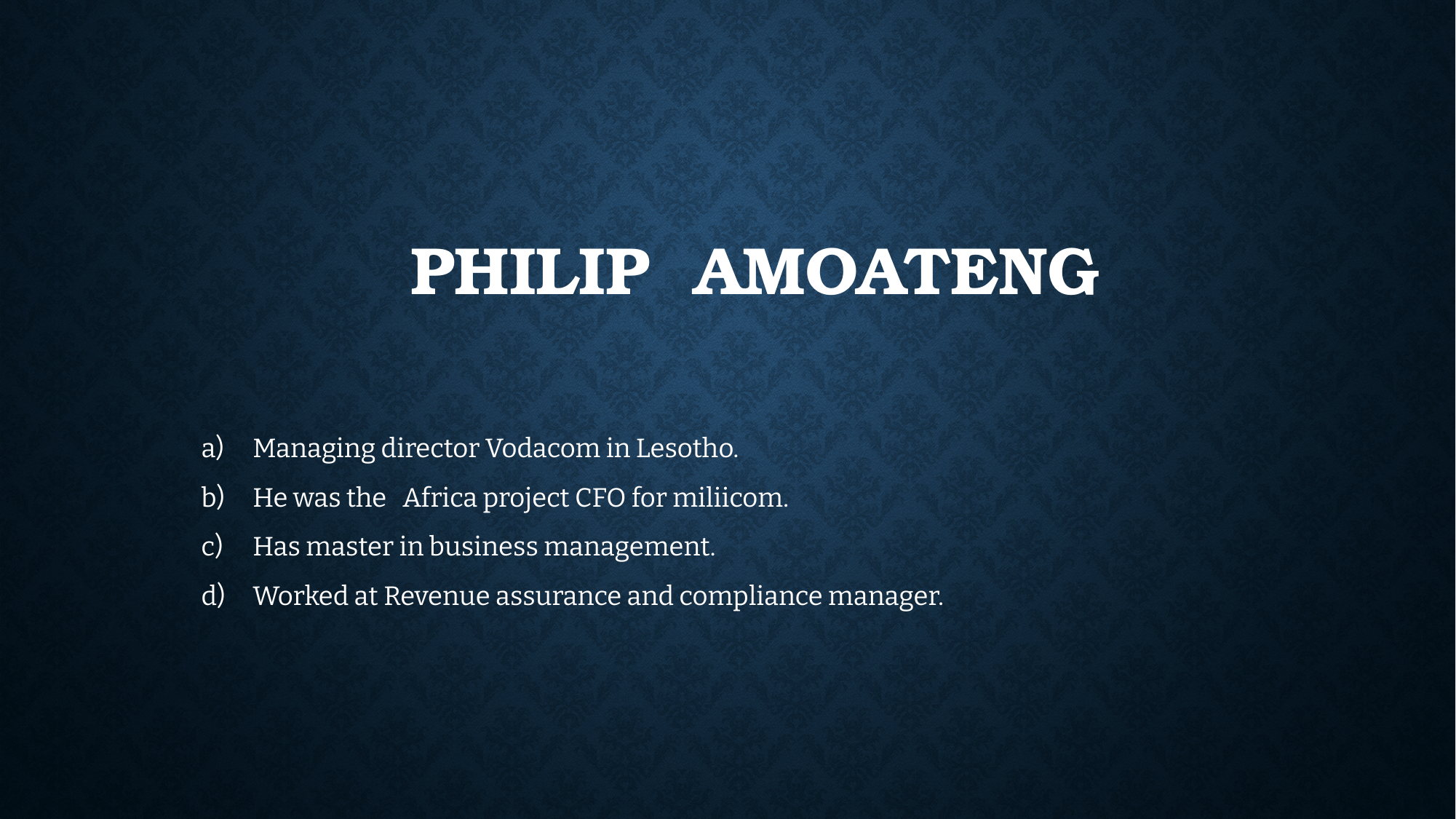

# Philip  amoateng
Managing director Vodacom in Lesotho.
He was the   Africa project CFO for miliicom.
Has master in business management.
Worked at Revenue assurance and compliance manager.